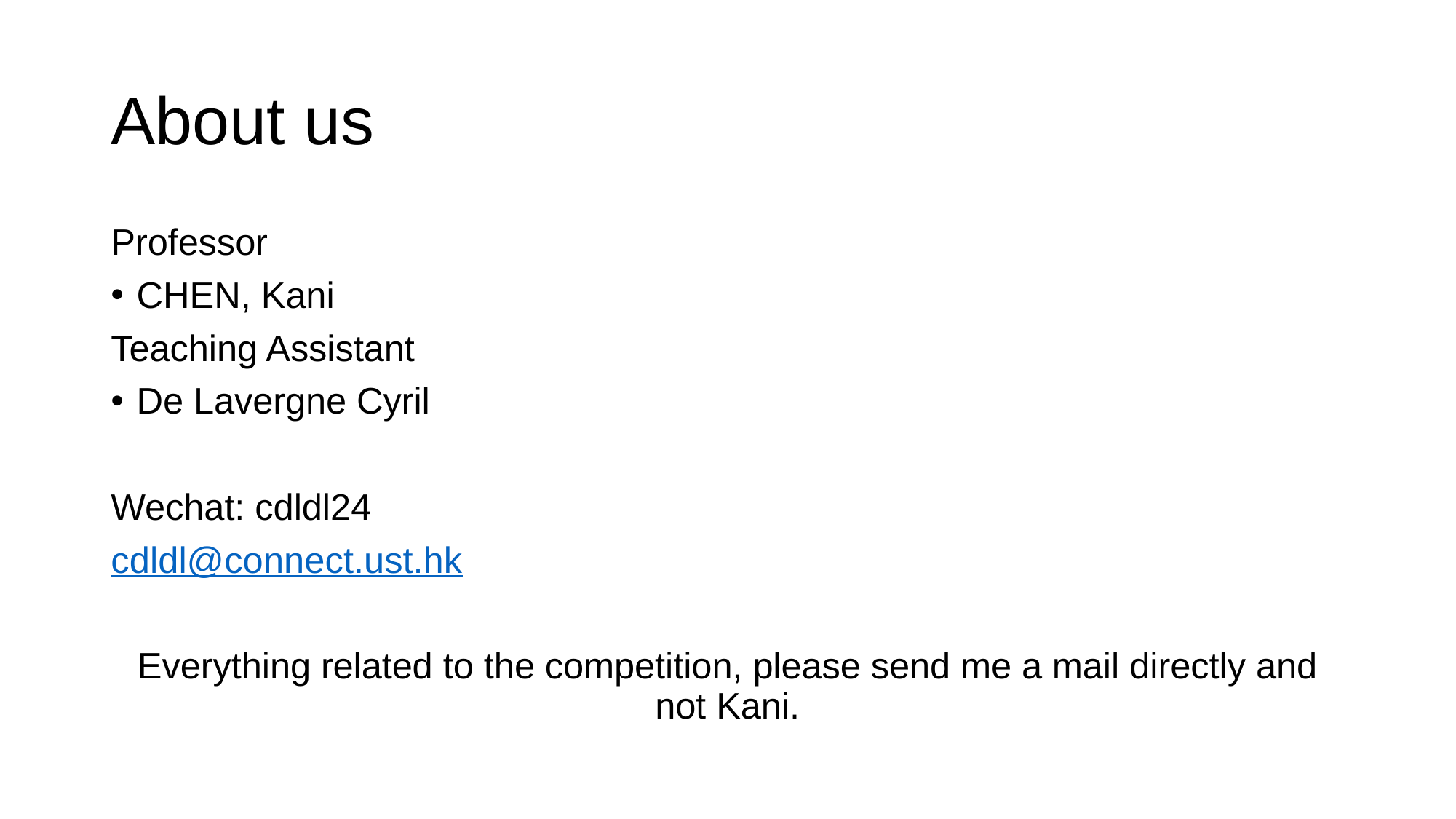

# About us
Professor
CHEN, Kani
Teaching Assistant
De Lavergne Cyril

Wechat: cdldl24
cdldl@connect.ust.hk

Everything related to the competition, please send me a mail directly and not Kani.